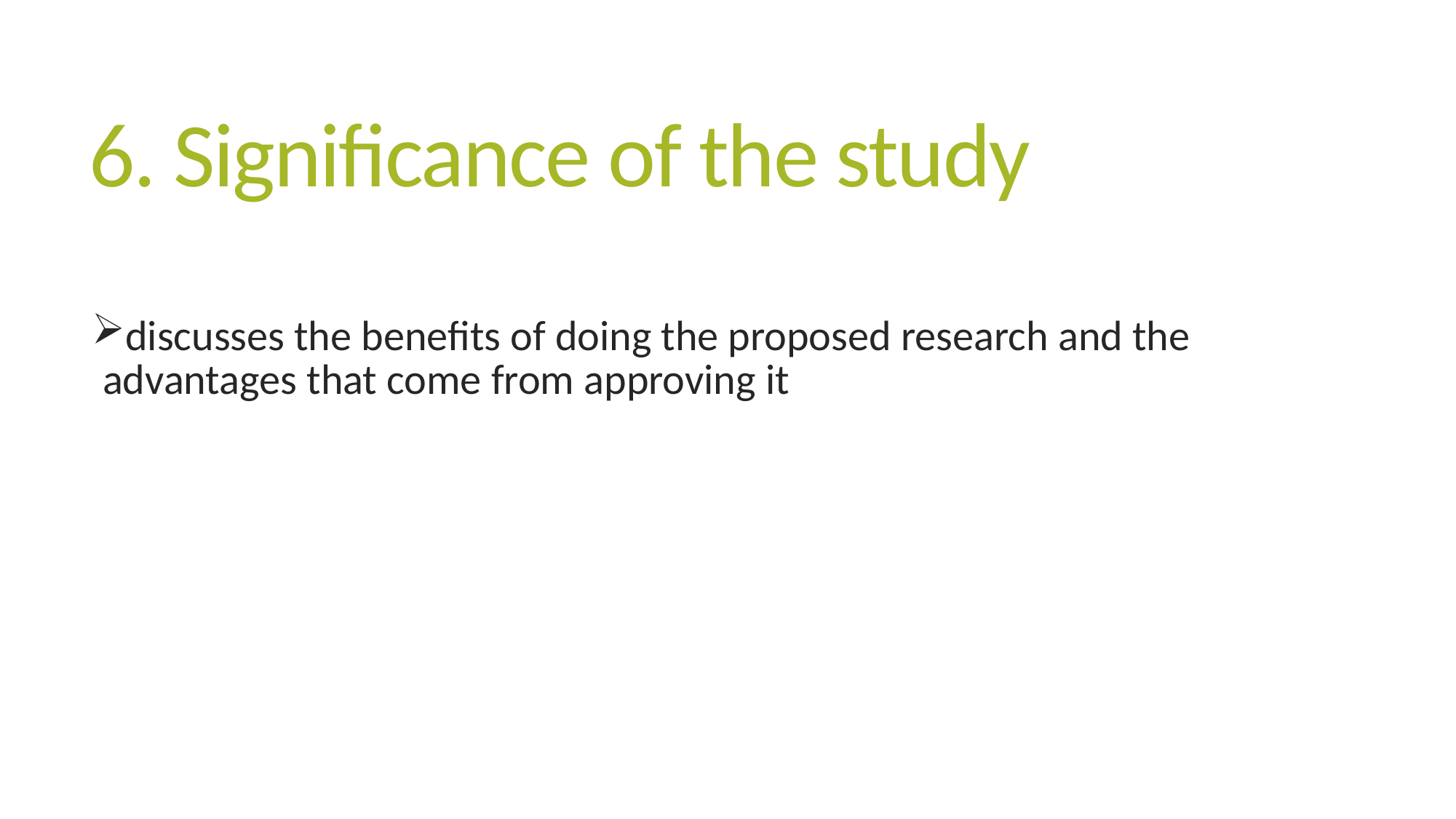

# 6. Significance of the study

discusses the benefits of doing the proposed research and the advantages that come from approving it